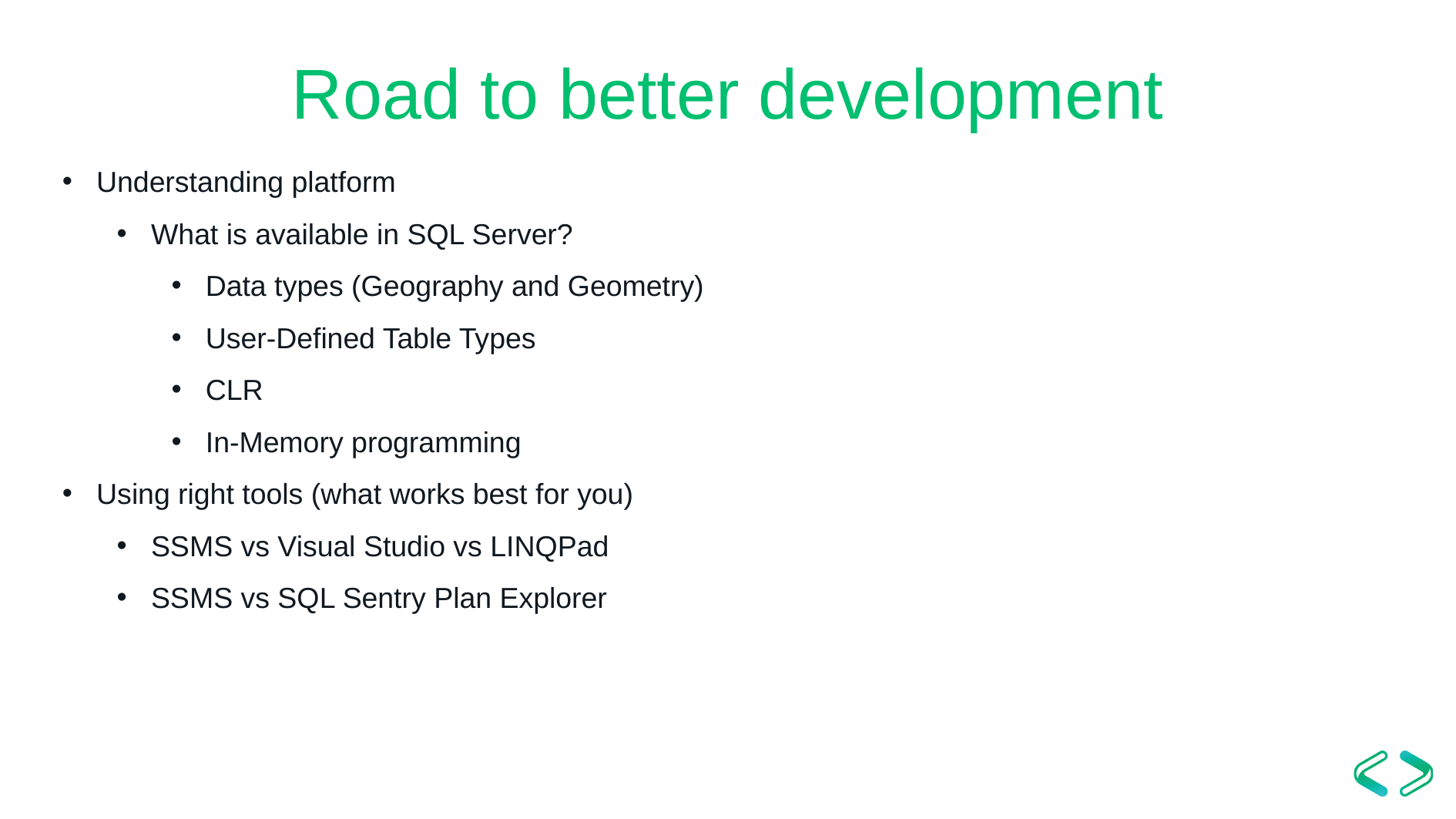

# Road to better development
Understanding platform
What is available in SQL Server?
Data types (Geography and Geometry)
User-Defined Table Types
CLR
In-Memory programming
Using right tools (what works best for you)
SSMS vs Visual Studio vs LINQPad
SSMS vs SQL Sentry Plan Explorer